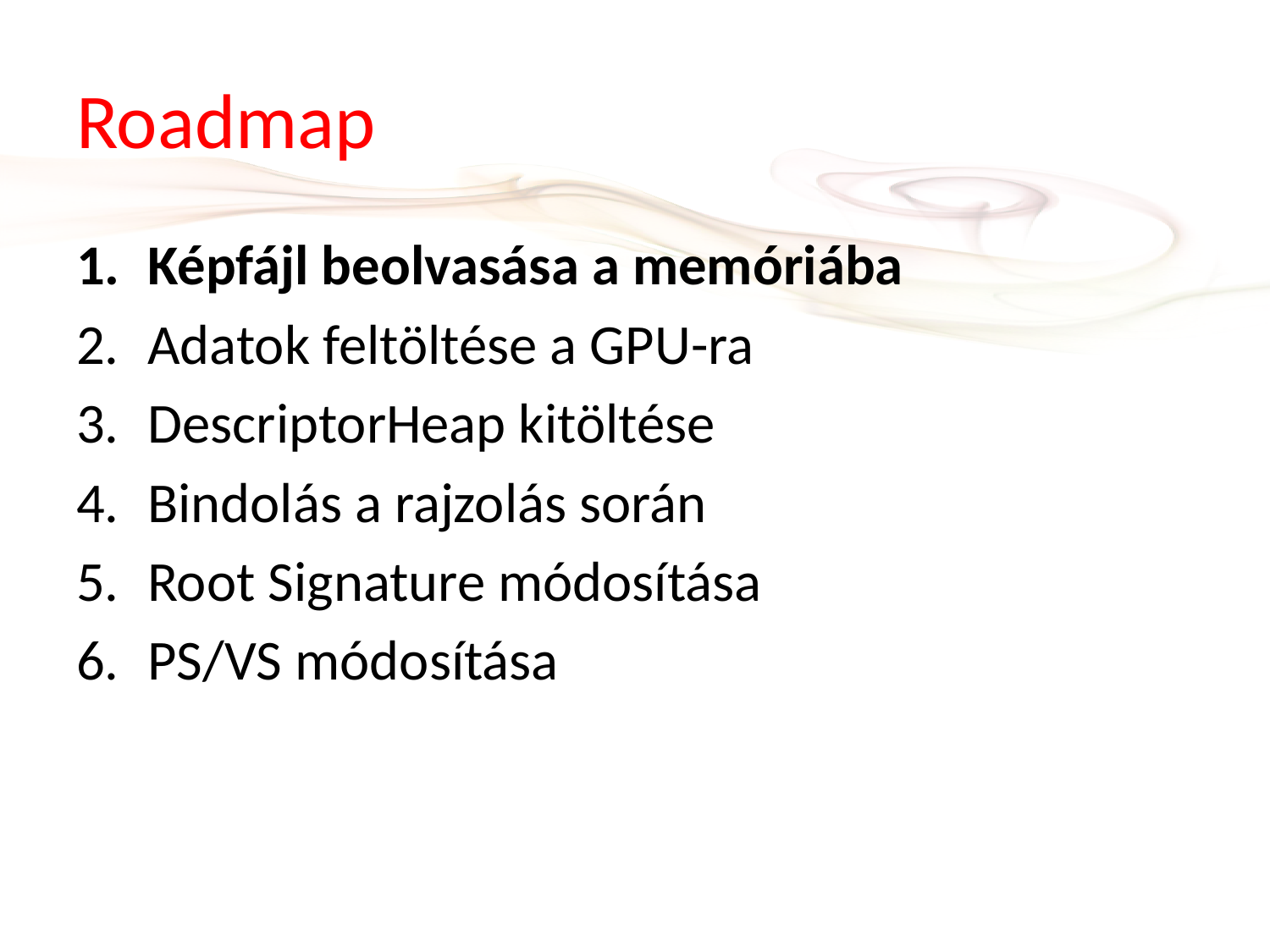

# Roadmap
Képfájl beolvasása a memóriába
Adatok feltöltése a GPU-ra
DescriptorHeap kitöltése
Bindolás a rajzolás során
Root Signature módosítása
PS/VS módosítása